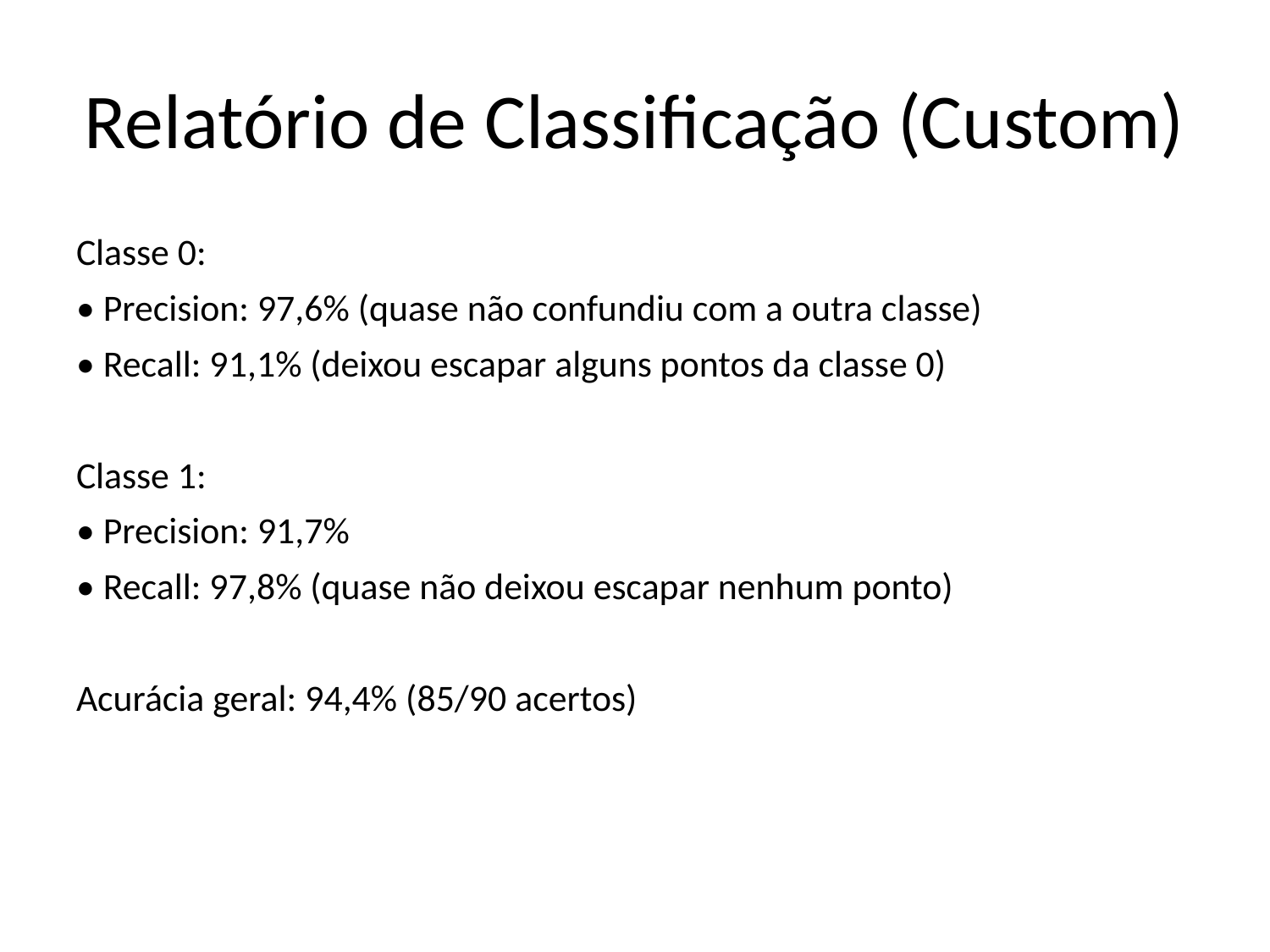

# Relatório de Classificação (Custom)
Classe 0:
• Precision: 97,6% (quase não confundiu com a outra classe)
• Recall: 91,1% (deixou escapar alguns pontos da classe 0)

Classe 1:
• Precision: 91,7%
• Recall: 97,8% (quase não deixou escapar nenhum ponto)

Acurácia geral: 94,4% (85/90 acertos)